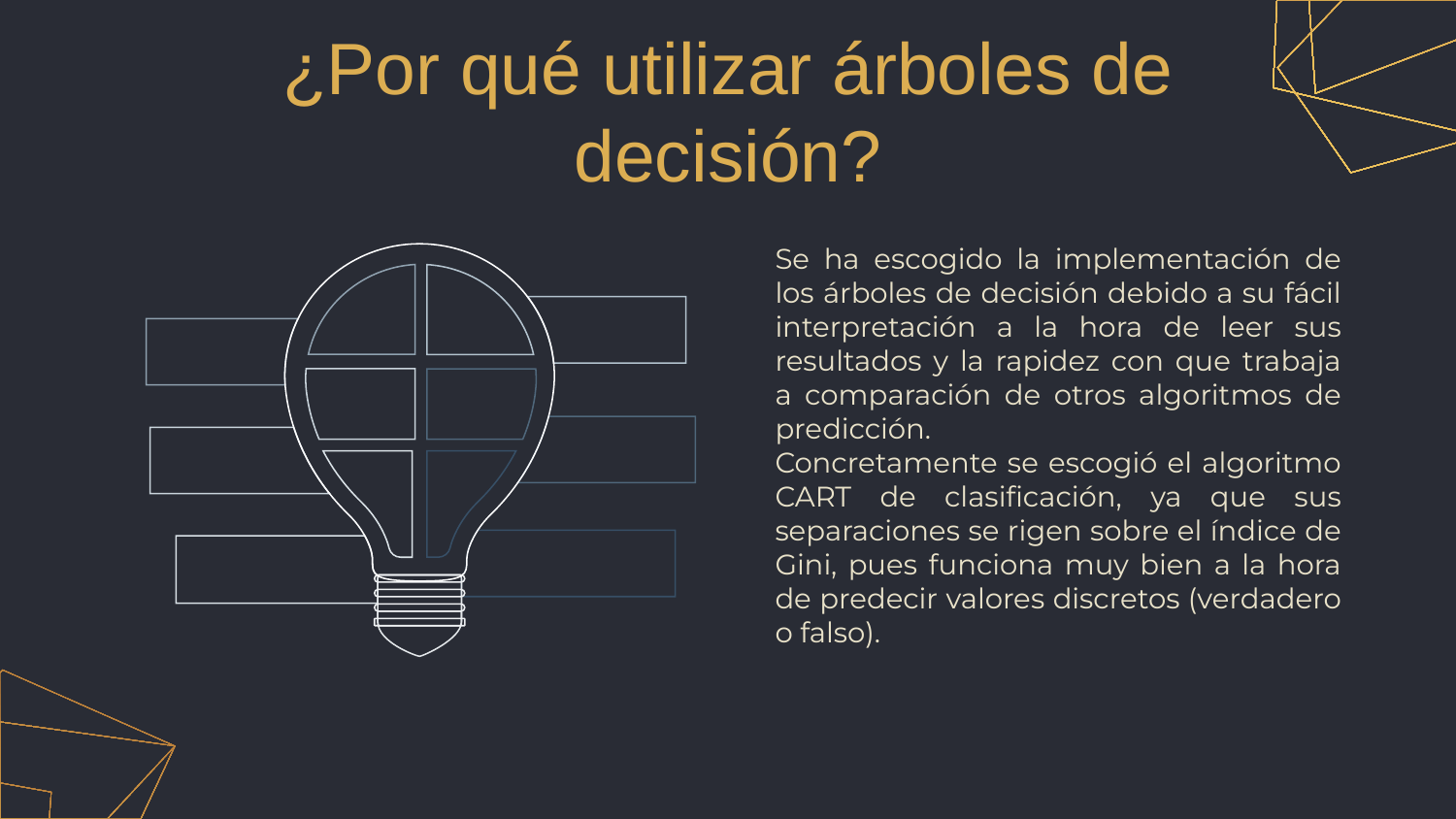

# ¿Por qué utilizar árboles de decisión?
Se ha escogido la implementación de los árboles de decisión debido a su fácil interpretación a la hora de leer sus resultados y la rapidez con que trabaja a comparación de otros algoritmos de predicción.
Concretamente se escogió el algoritmo CART de clasificación, ya que sus separaciones se rigen sobre el índice de Gini, pues funciona muy bien a la hora de predecir valores discretos (verdadero o falso).